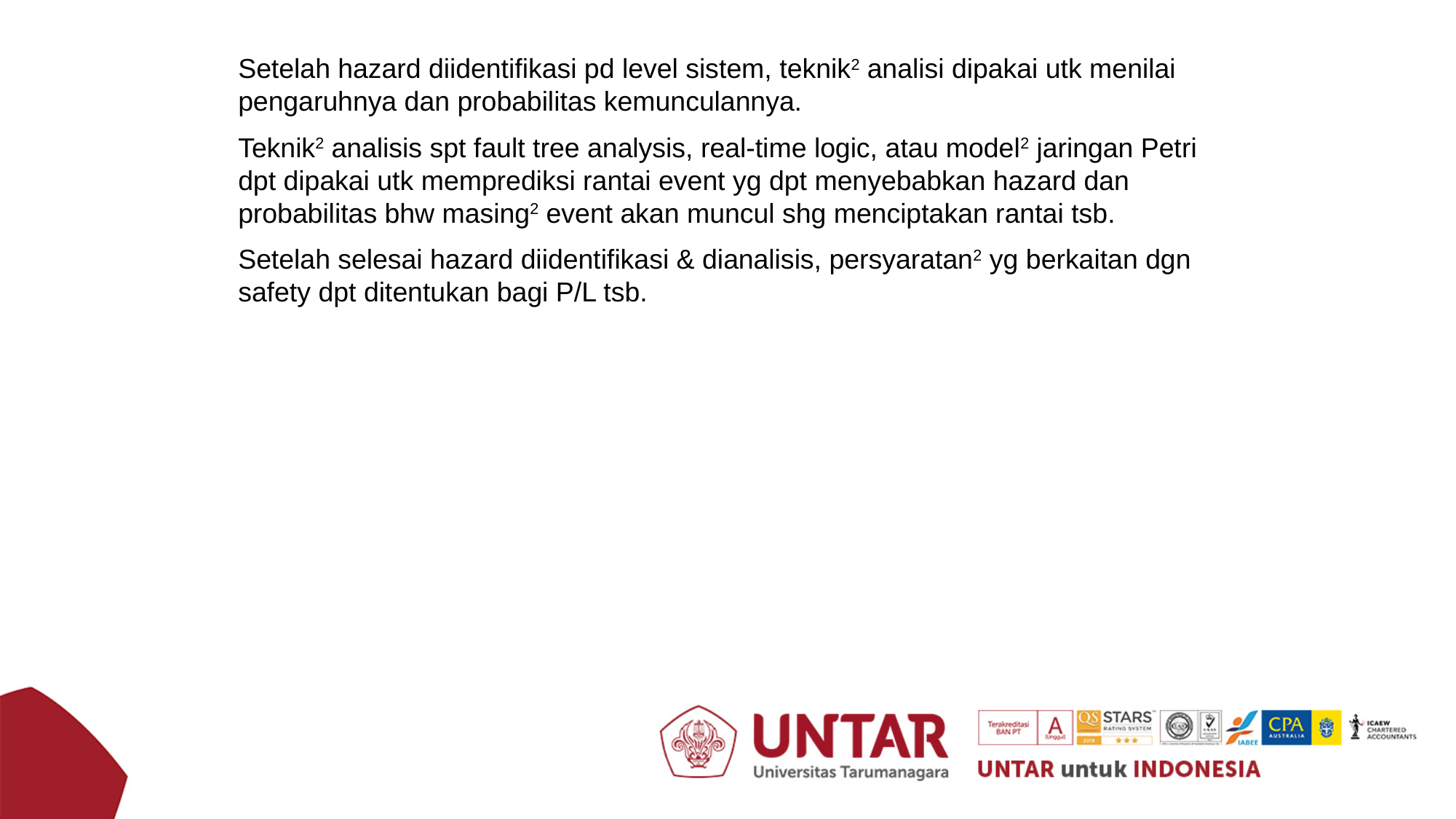

Setelah hazard diidentifikasi pd level sistem, teknik2 analisi dipakai utk menilai pengaruhnya dan probabilitas kemunculannya.
Teknik2 analisis spt fault tree analysis, real-time logic, atau model2 jaringan Petri dpt dipakai utk memprediksi rantai event yg dpt menyebabkan hazard dan probabilitas bhw masing2 event akan muncul shg menciptakan rantai tsb.
Setelah selesai hazard diidentifikasi & dianalisis, persyaratan2 yg berkaitan dgn safety dpt ditentukan bagi P/L tsb.